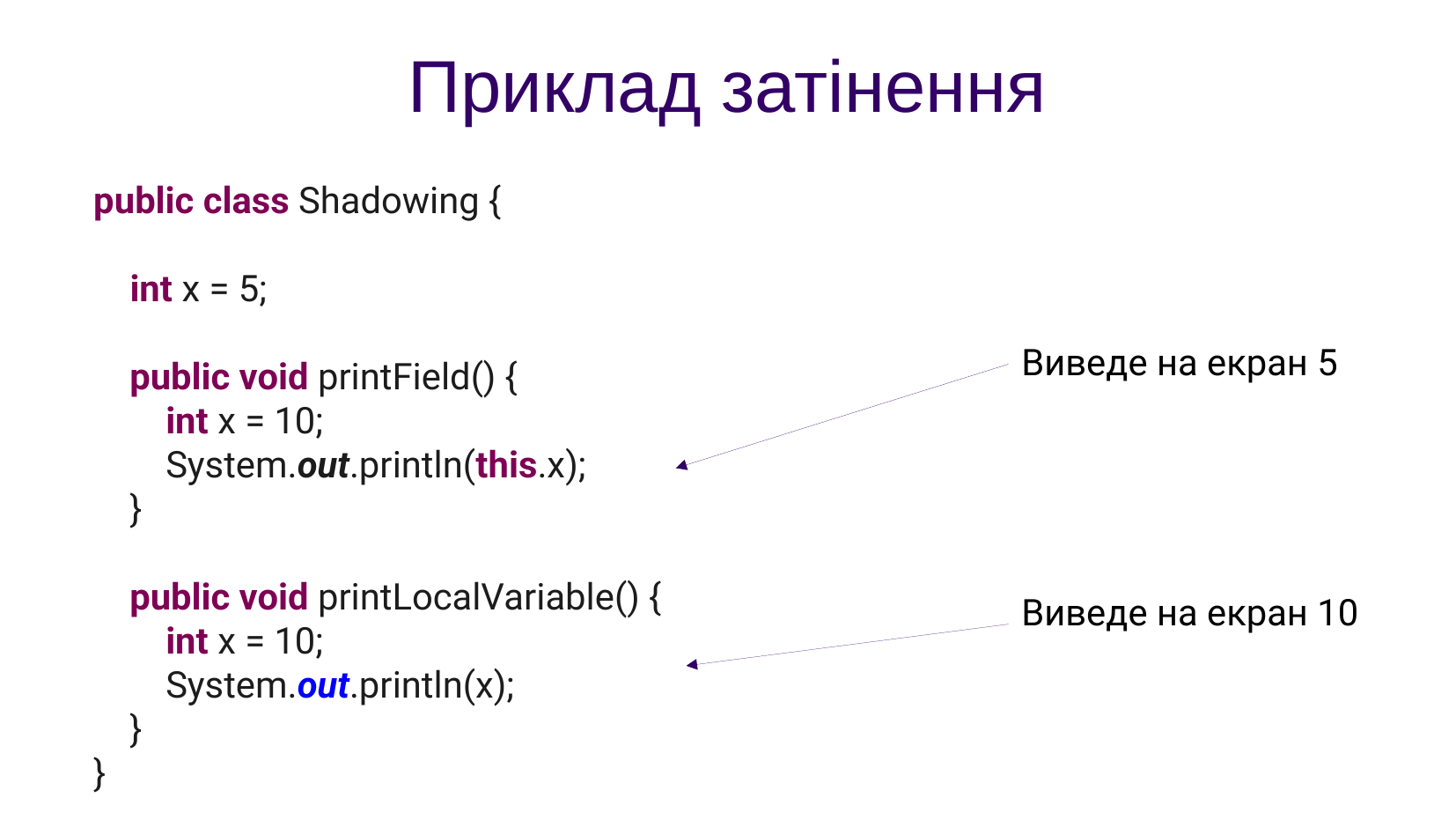

Приклад затінення
public class Shadowing {

    int x = 5;

    public void printField() {
        int x = 10;
        System.out.println(this.x);
    }

    public void printLocalVariable() {
        int x = 10;
        System.out.println(x);
    }
}

Виведе на екран 5

Виведе на екран 10